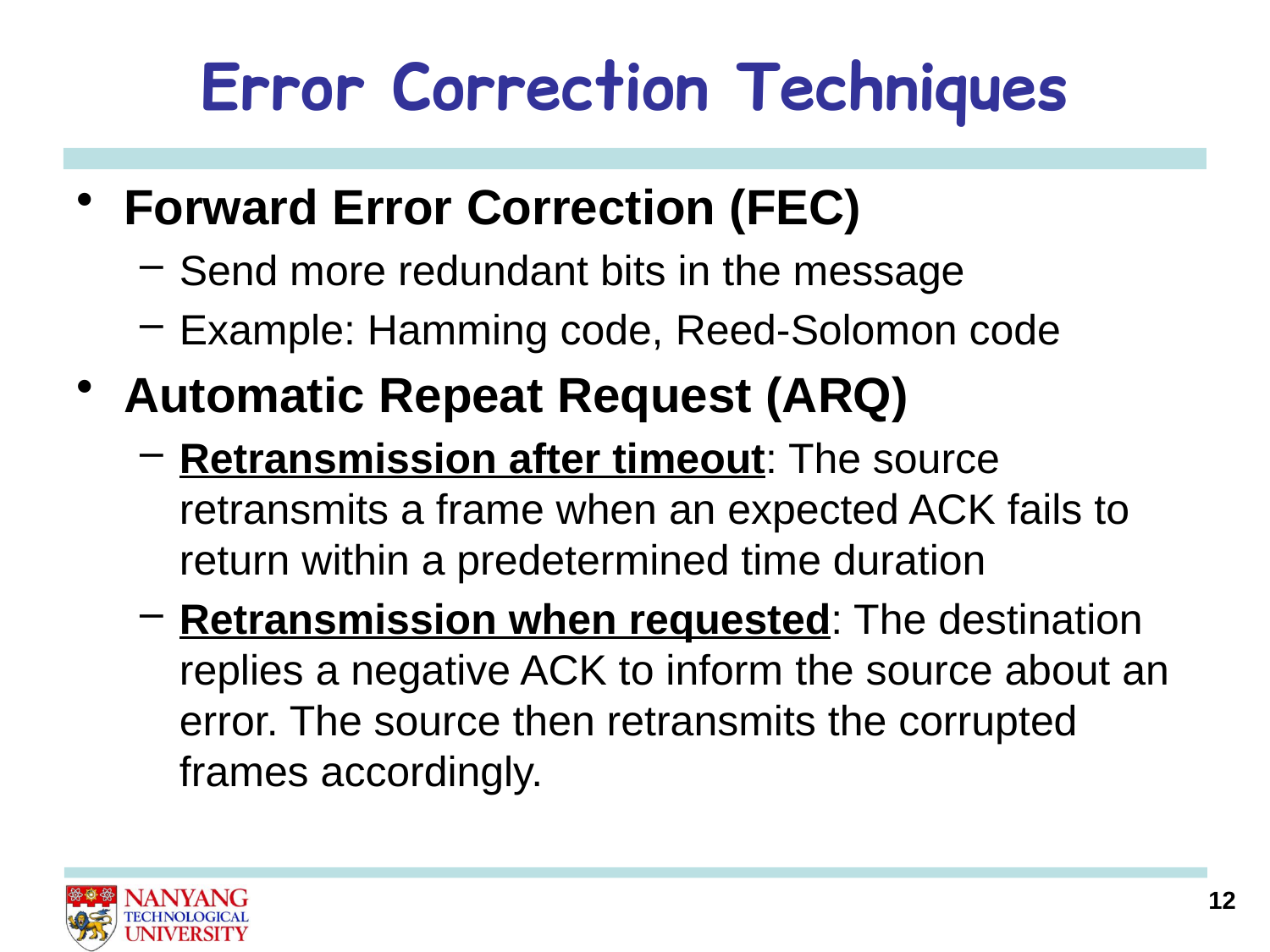

# Error Correction Techniques
Forward Error Correction (FEC)
Send more redundant bits in the message
Example: Hamming code, Reed-Solomon code
Automatic Repeat Request (ARQ)
Retransmission after timeout: The source retransmits a frame when an expected ACK fails to return within a predetermined time duration
Retransmission when requested: The destination replies a negative ACK to inform the source about an error. The source then retransmits the corrupted frames accordingly.
12